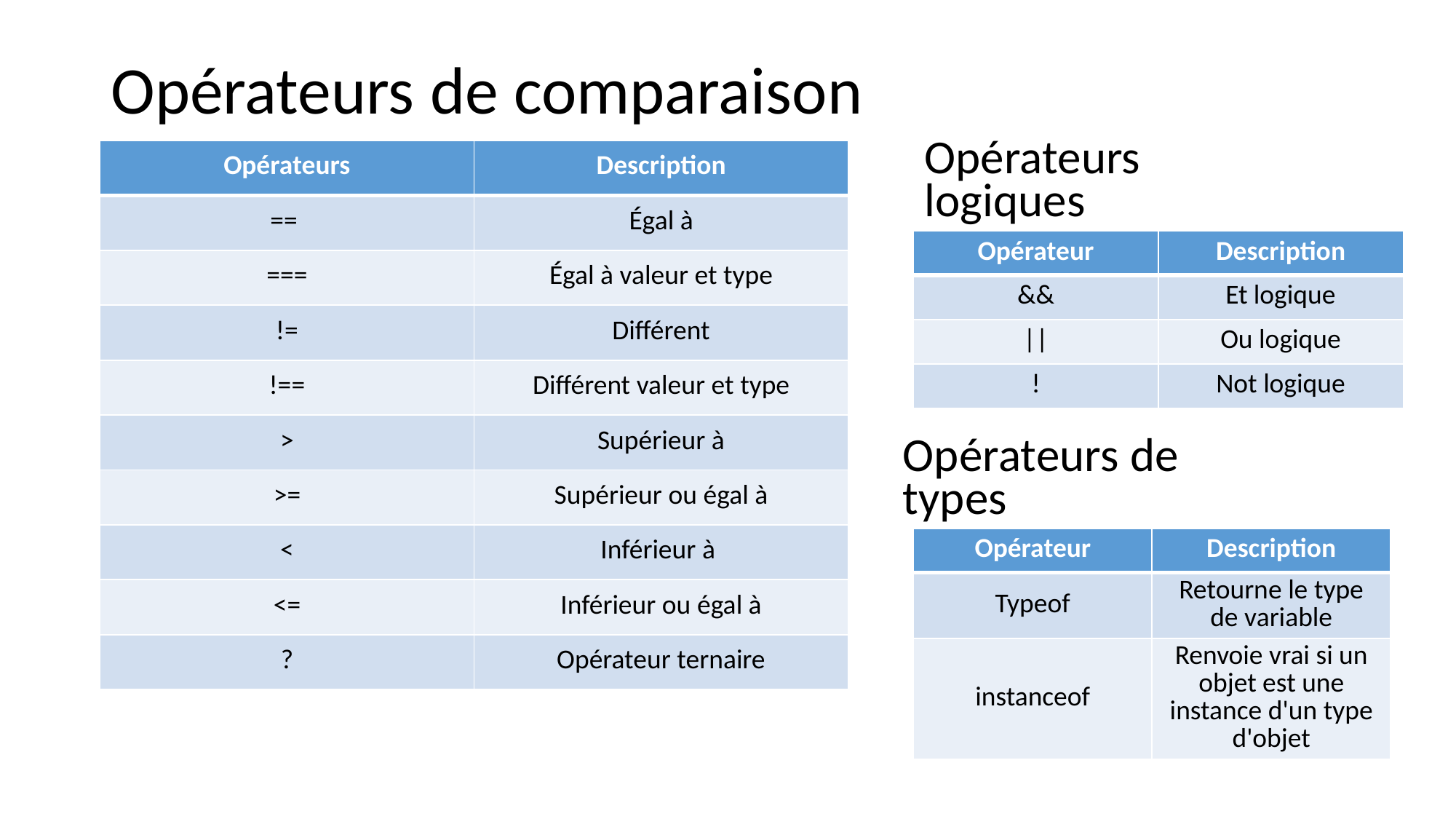

# Opérateurs de comparaison
Opérateurs logiques
| Opérateurs | Description |
| --- | --- |
| == | Égal à |
| === | Égal à valeur et type |
| != | Différent |
| !== | Différent valeur et type |
| > | Supérieur à |
| >= | Supérieur ou égal à |
| < | Inférieur à |
| <= | Inférieur ou égal à |
| ? | Opérateur ternaire |
| Opérateur | Description |
| --- | --- |
| && | Et logique |
| || | Ou logique |
| ! | Not logique |
Opérateurs de types
| Opérateur | Description |
| --- | --- |
| Typeof | Retourne le type de variable |
| instanceof | Renvoie vrai si un objet est une instance d'un type d'objet |